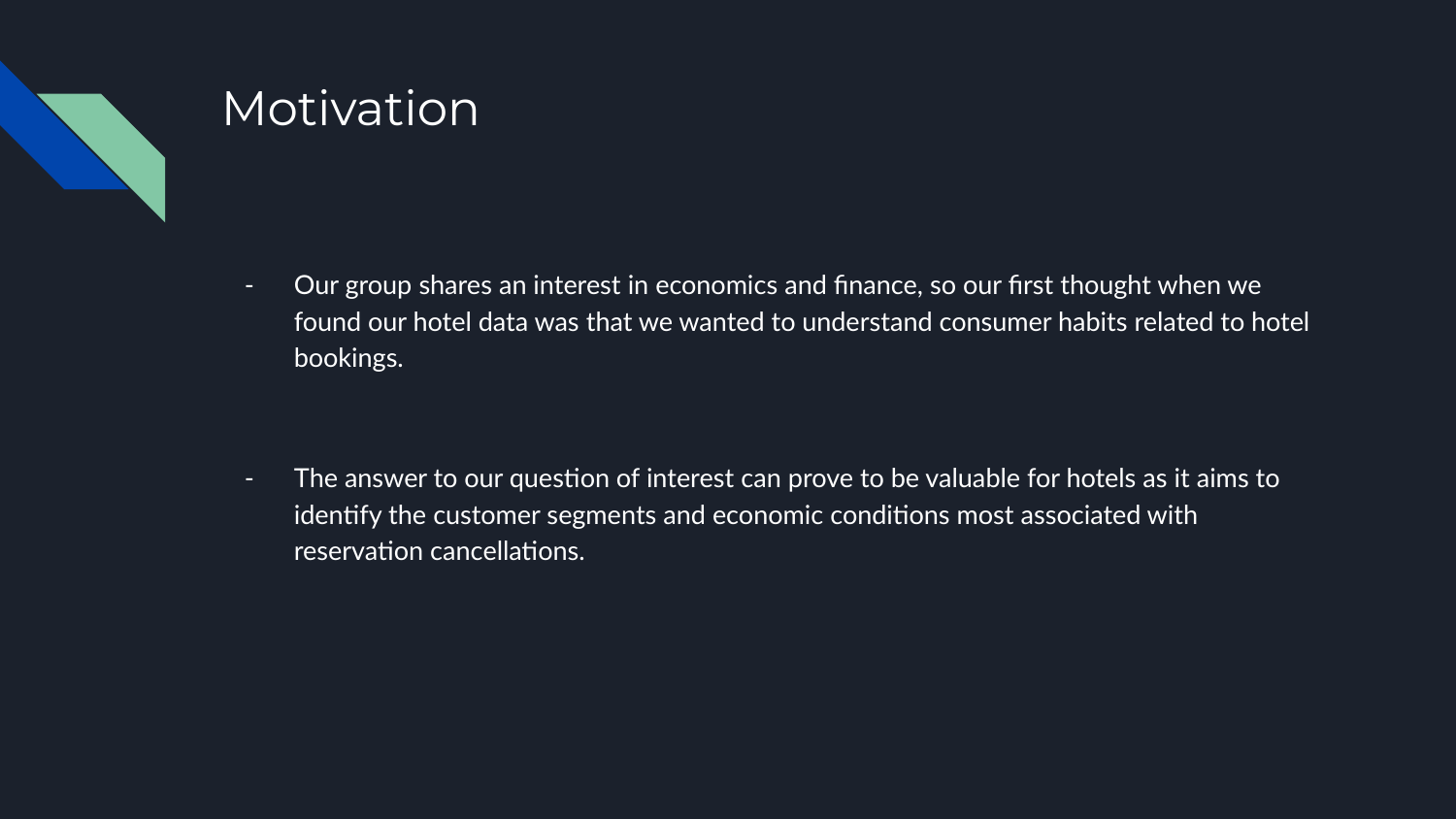

# Motivation
Our group shares an interest in economics and finance, so our first thought when we found our hotel data was that we wanted to understand consumer habits related to hotel bookings.

The answer to our question of interest can prove to be valuable for hotels as it aims to identify the customer segments and economic conditions most associated with reservation cancellations.